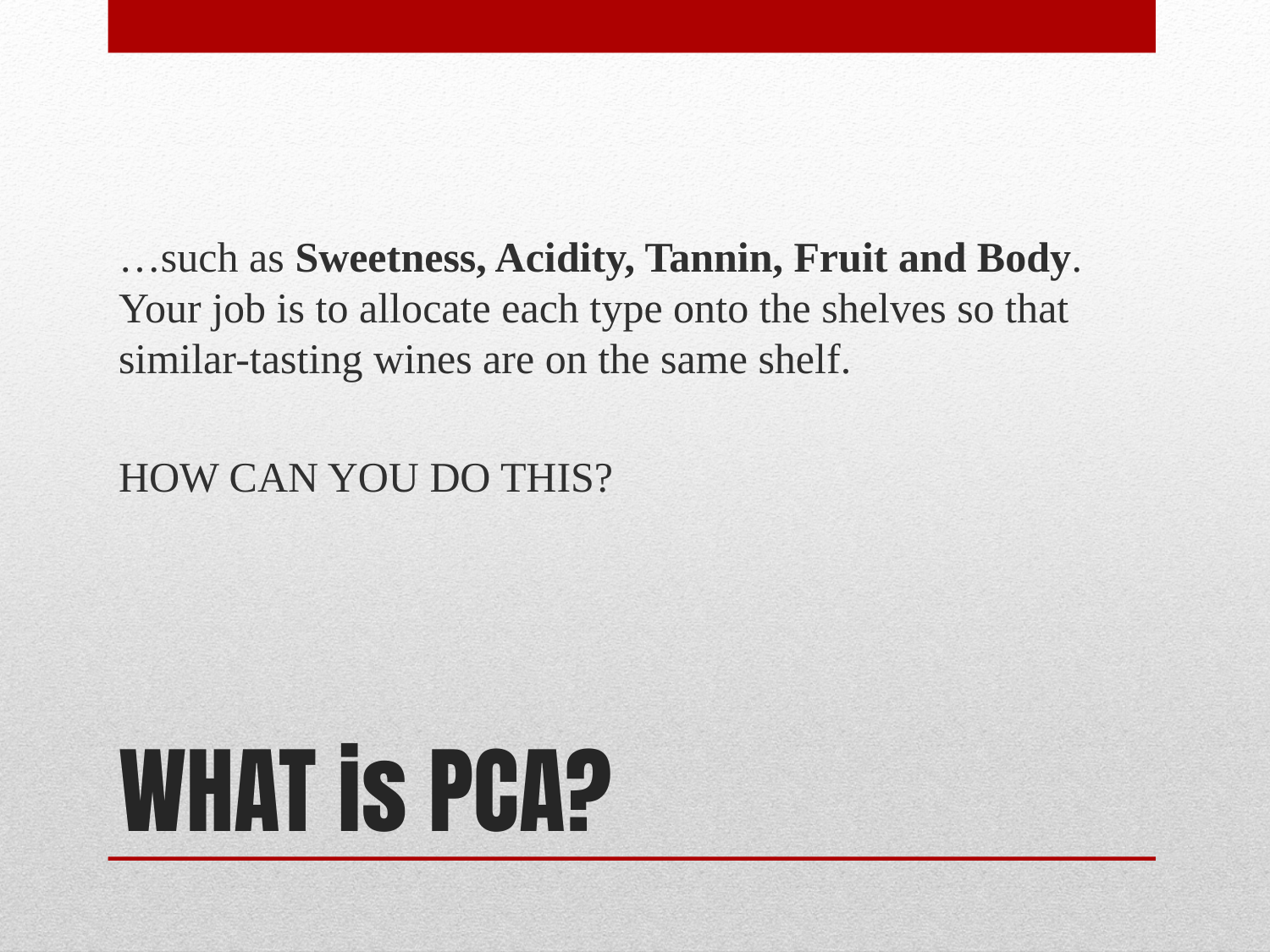

…such as Sweetness, Acidity, Tannin, Fruit and Body. Your job is to allocate each type onto the shelves so that similar-tasting wines are on the same shelf.

HOW CAN YOU DO THIS?
# WHAT is PCA?